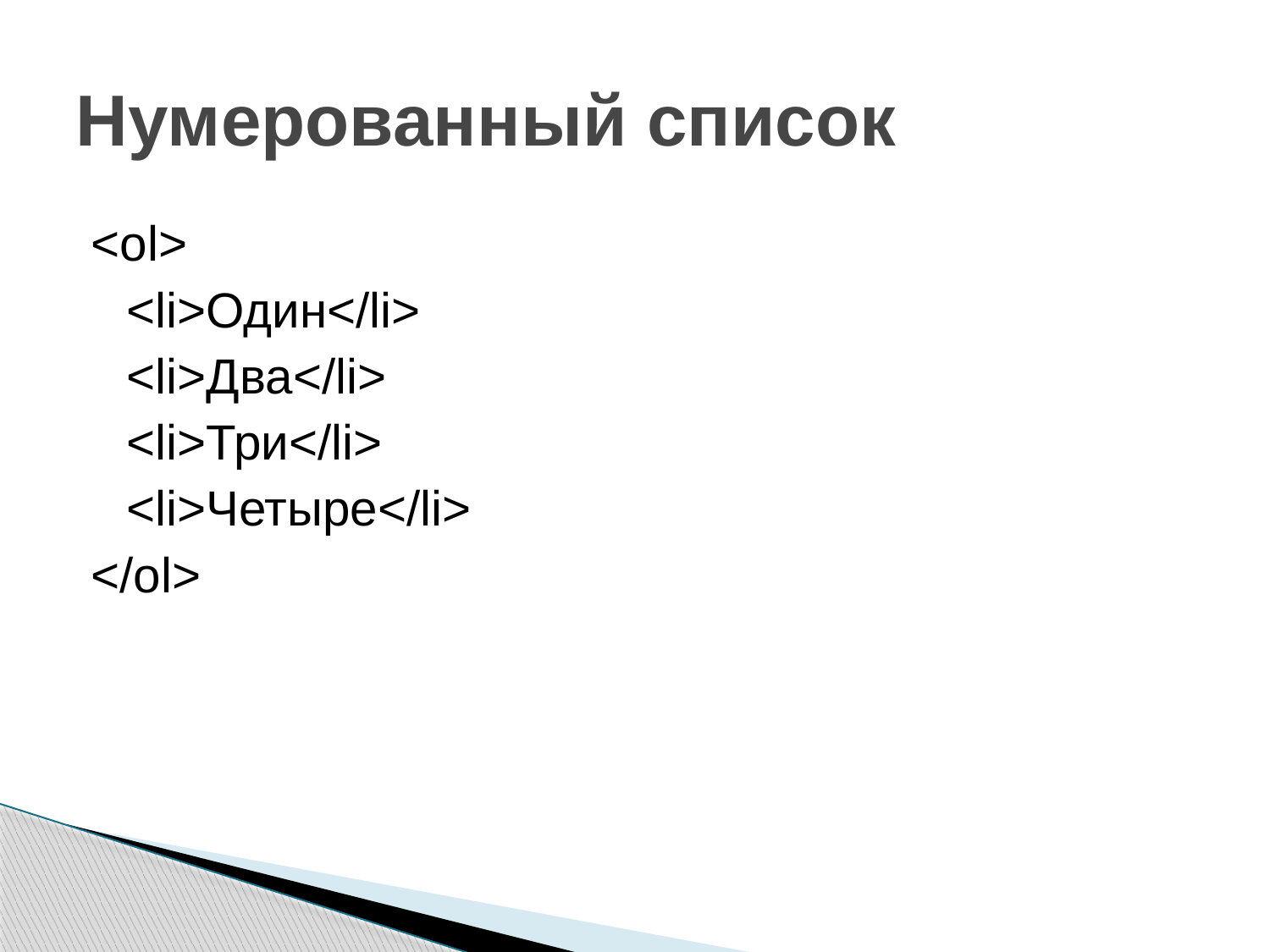

# Нумерованный список
<ol>
	<li>Один</li>
	<li>Два</li>
	<li>Три</li>
	<li>Четыре</li>
</ol>